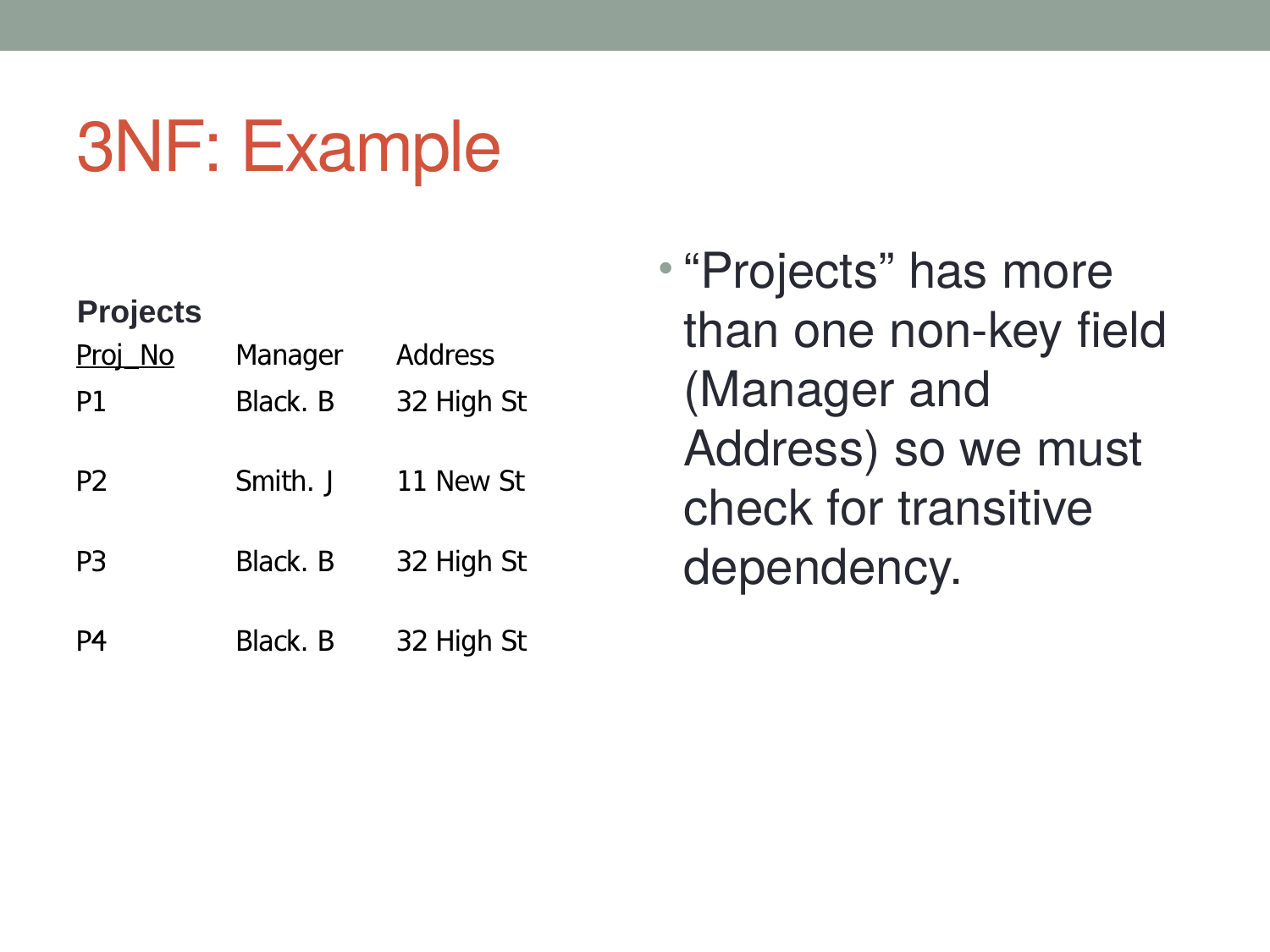

# 3NF: Example
“Projects” has more than one non-key field (Manager and Address) so we must check for transitive dependency.
Projects
| Proj\_No | Manager | Address |
| --- | --- | --- |
| P1 | Black. B | 32 High St |
| P2 | Smith. J | 11 New St |
| P3 | Black. B | 32 High St |
| P4 | Black. B | 32 High St |